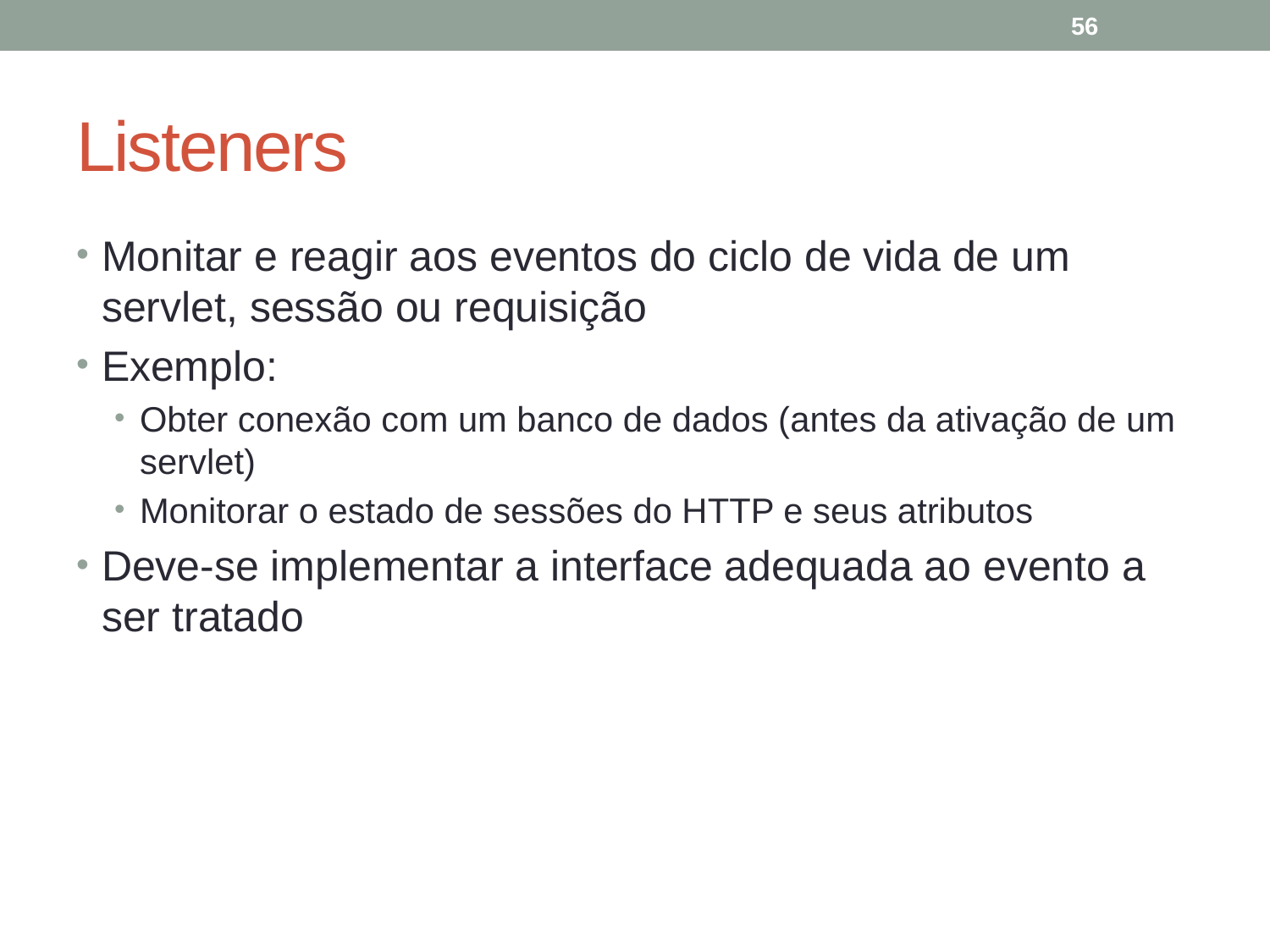

56
# Listeners
Monitar e reagir aos eventos do ciclo de vida de um servlet, sessão ou requisição
Exemplo:
Obter conexão com um banco de dados (antes da ativação de um servlet)
Monitorar o estado de sessões do HTTP e seus atributos
Deve-se implementar a interface adequada ao evento a ser tratado